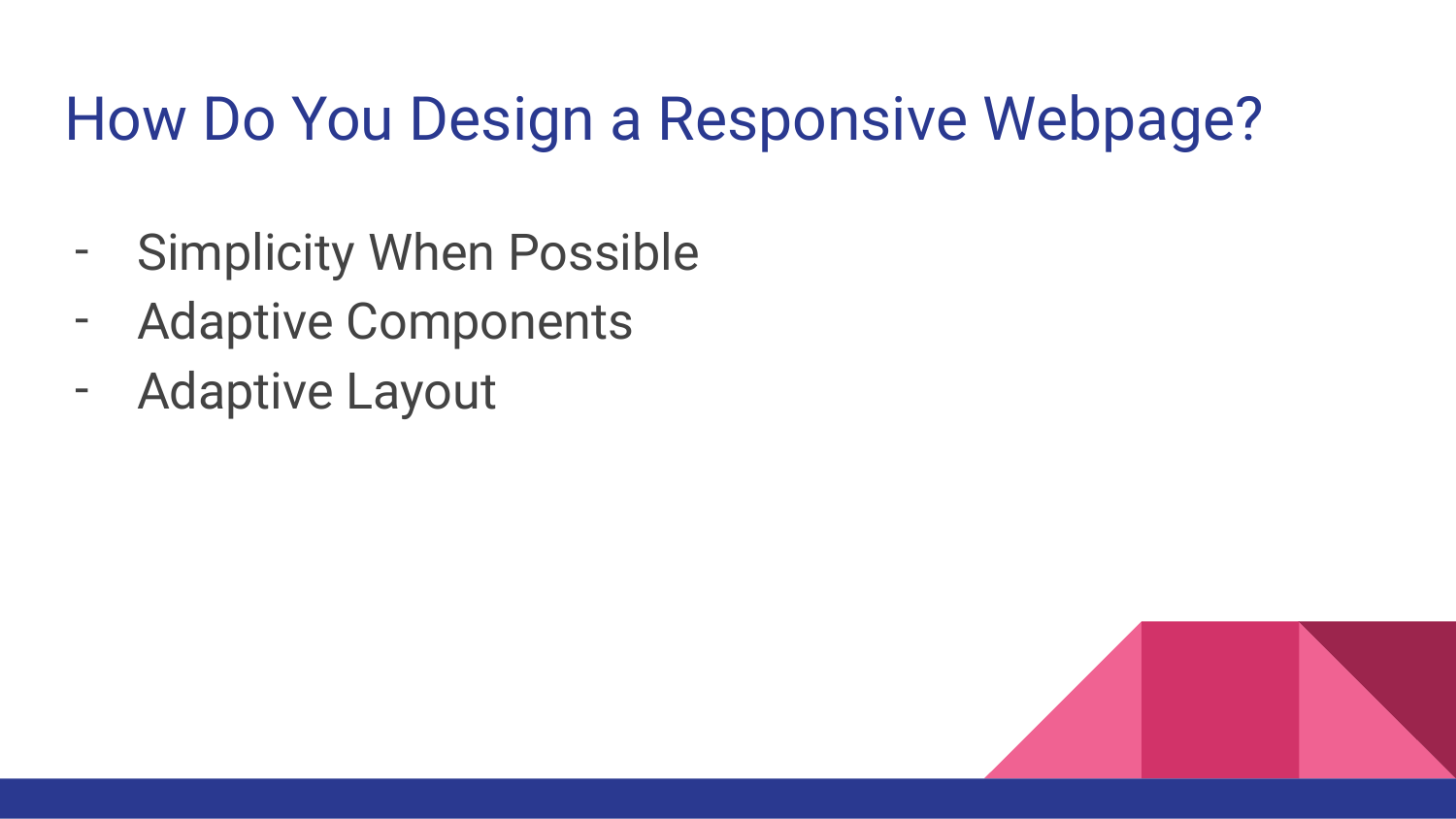

# How Do You Design a Responsive Webpage?
Simplicity When Possible
Adaptive Components
Adaptive Layout